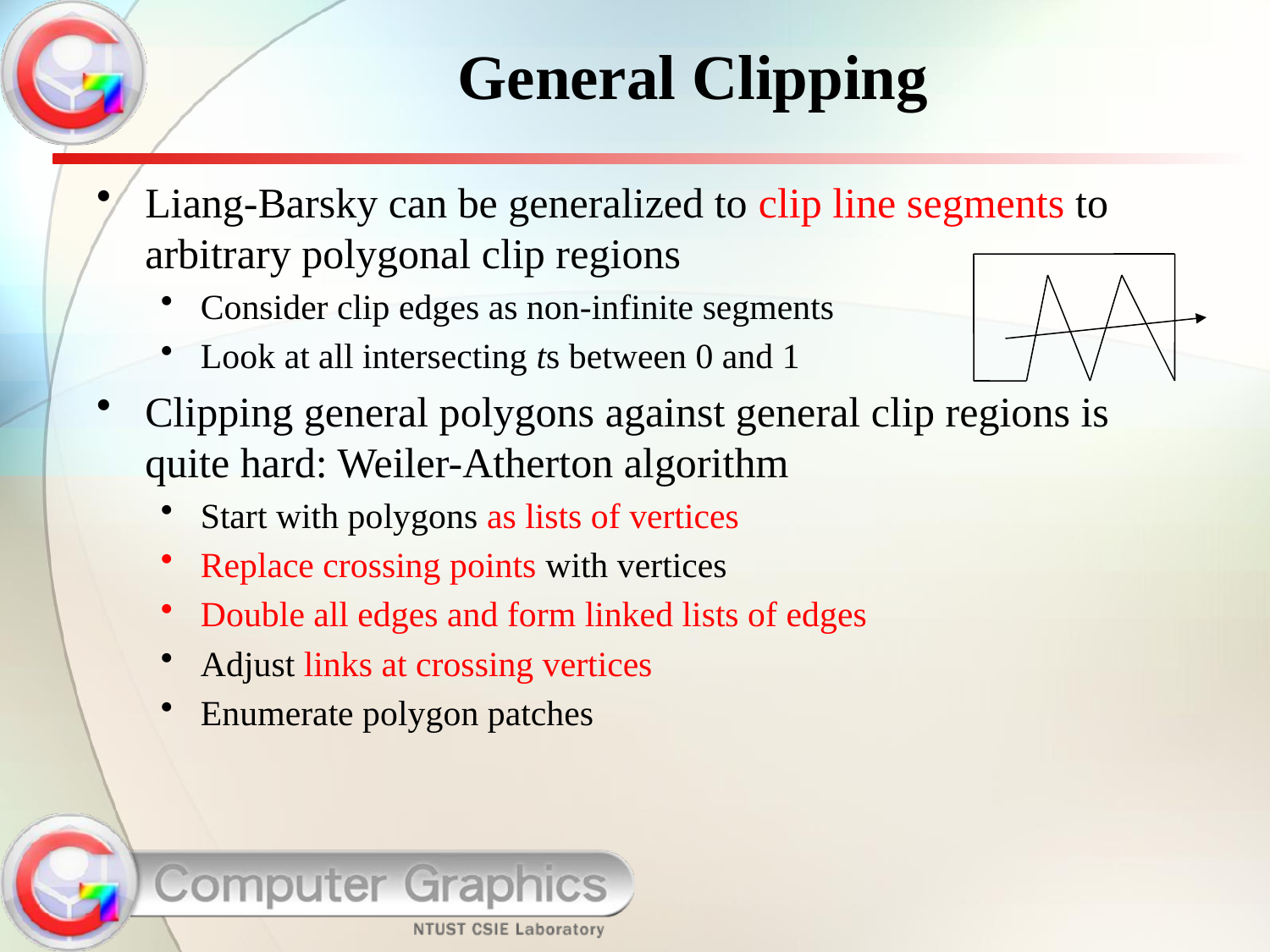

# General Clipping
Liang-Barsky can be generalized to clip line segments to arbitrary polygonal clip regions
Consider clip edges as non-infinite segments
Look at all intersecting ts between 0 and 1
Clipping general polygons against general clip regions is quite hard: Weiler-Atherton algorithm
Start with polygons as lists of vertices
Replace crossing points with vertices
Double all edges and form linked lists of edges
Adjust links at crossing vertices
Enumerate polygon patches